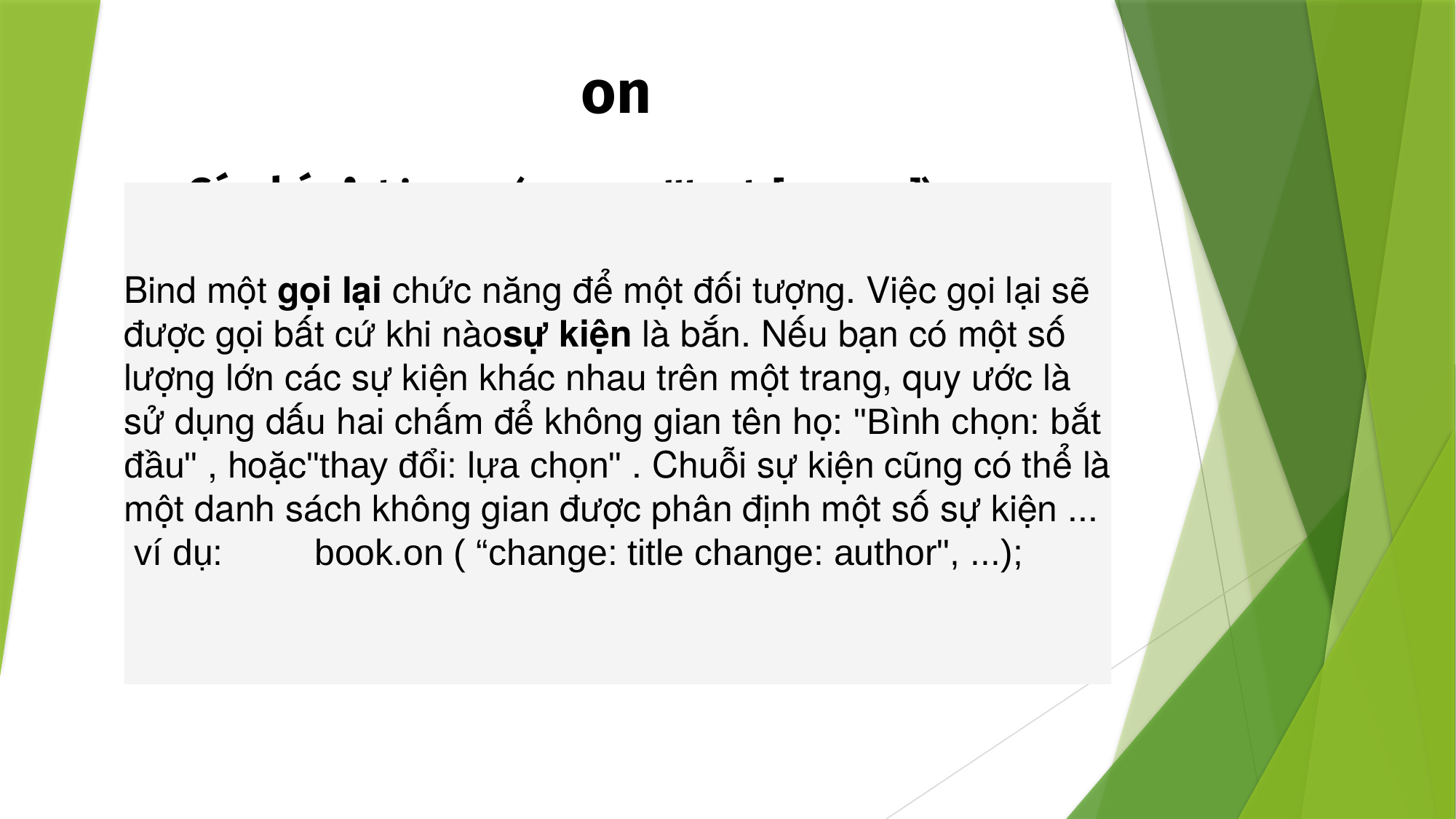

# on Cú pháp:object.on(event,callback,[context])
Bind một gọi lại chức năng để một đối tượng. Việc gọi lại sẽ được gọi bất cứ khi nàosự kiện là bắn. Nếu bạn có một số lượng lớn các sự kiện khác nhau trên một trang, quy ước là sử dụng dấu hai chấm để không gian tên họ: "Bình chọn: bắt đầu" , hoặc"thay đổi: lựa chọn" . Chuỗi sự kiện cũng có thể là một danh sách không gian được phân định một số sự kiện ...
 ví dụ:         book.on ( “change: title change: author", ...);